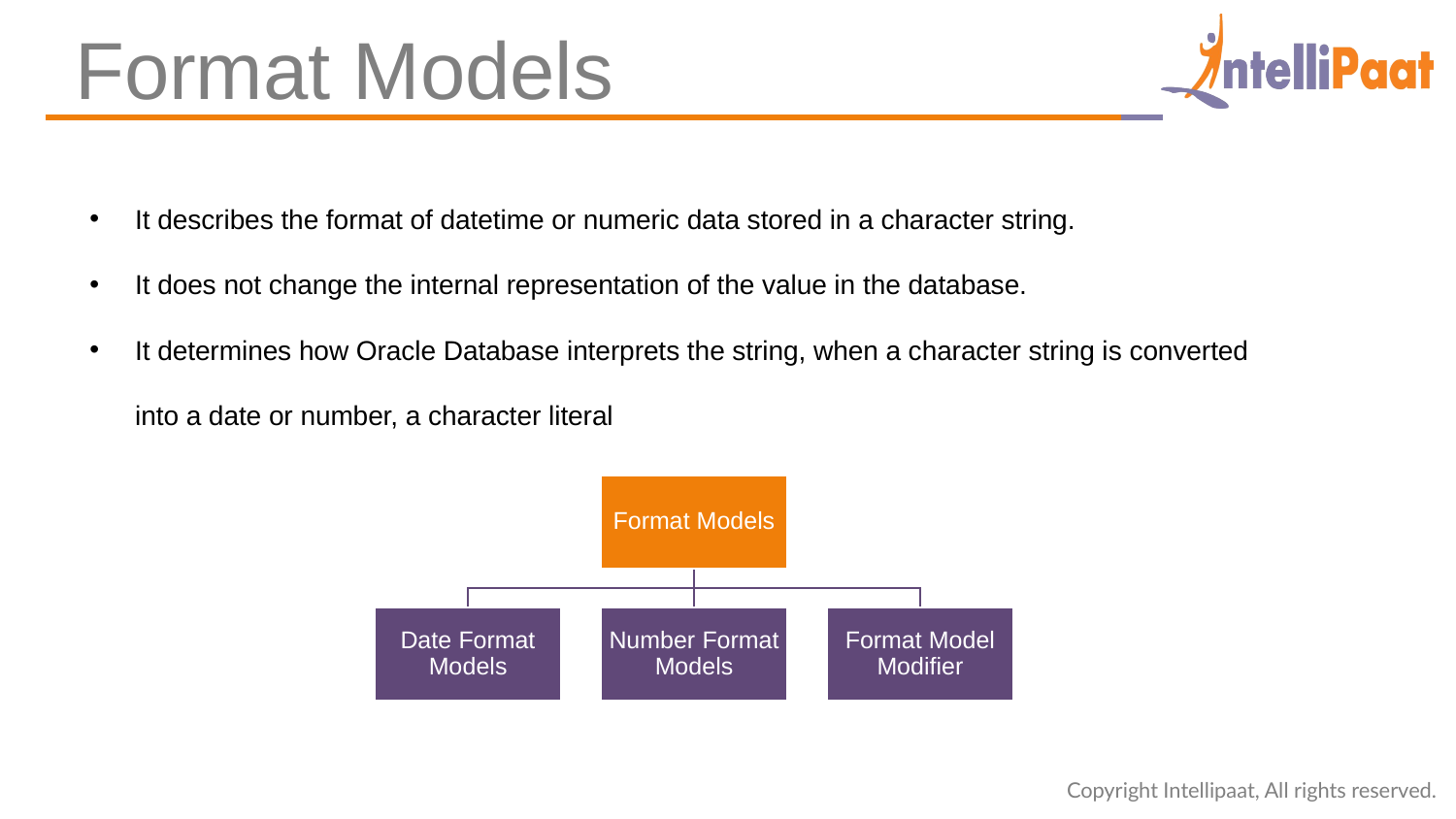

Format Models
It describes the format of datetime or numeric data stored in a character string.
It does not change the internal representation of the value in the database.
It determines how Oracle Database interprets the string, when a character string is converted  into a date or number, a character literal
Format Models
Date Format Models
Number Format Models
Format Model Modifier